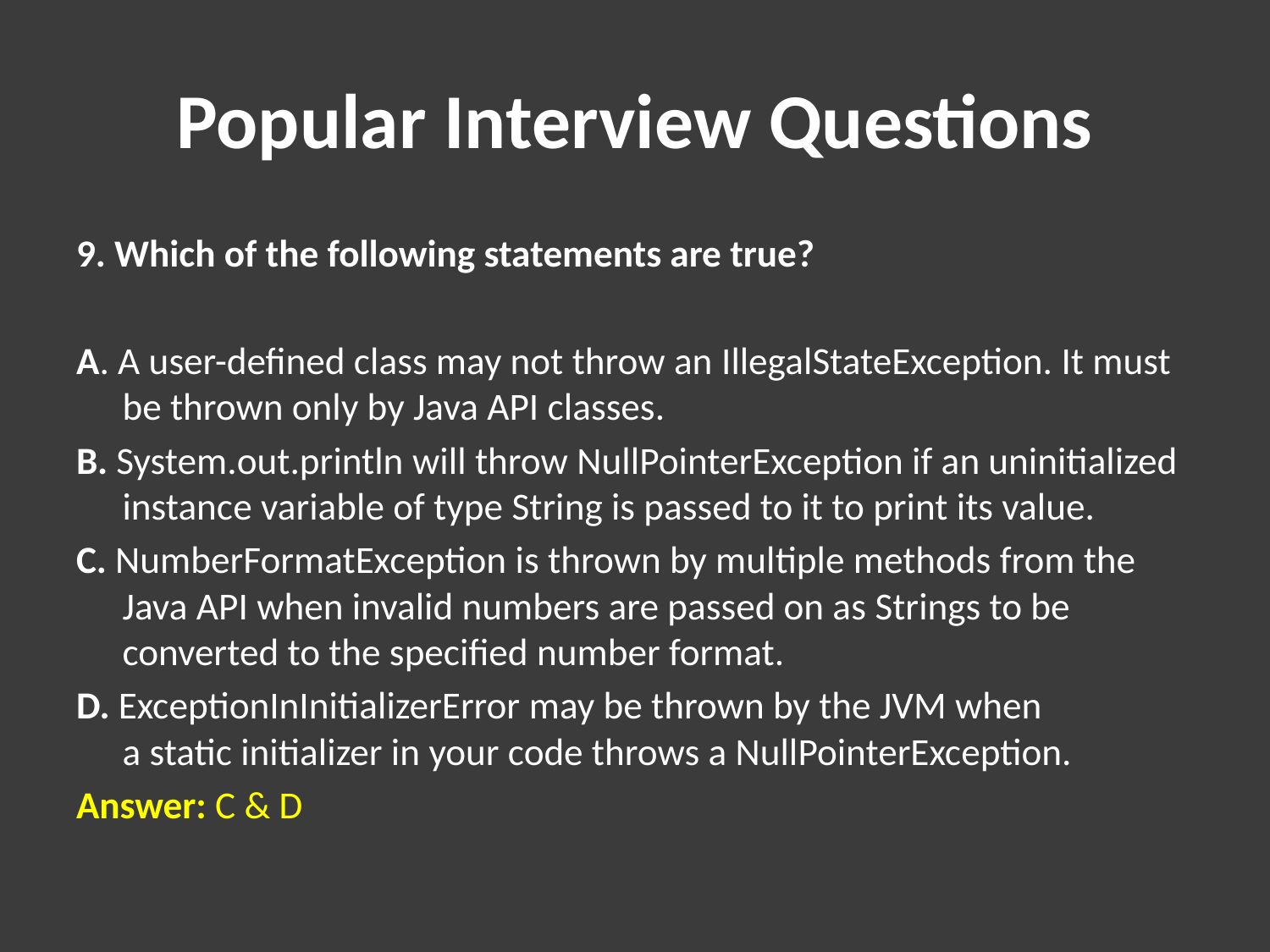

# Popular Interview Questions
9. Which of the following statements are true?

A. A user-defined class may not throw an IllegalStateException. It must be thrown only by Java API classes.
B. System.out.println will throw NullPointerException if an uninitialized instance variable of type String is passed to it to print its value.
C. NumberFormatException is thrown by multiple methods from the Java API when invalid numbers are passed on as Strings to be converted to the specified number format.
D. ExceptionInInitializerError may be thrown by the JVM when a static initializer in your code throws a NullPointerException.
Answer: C & D